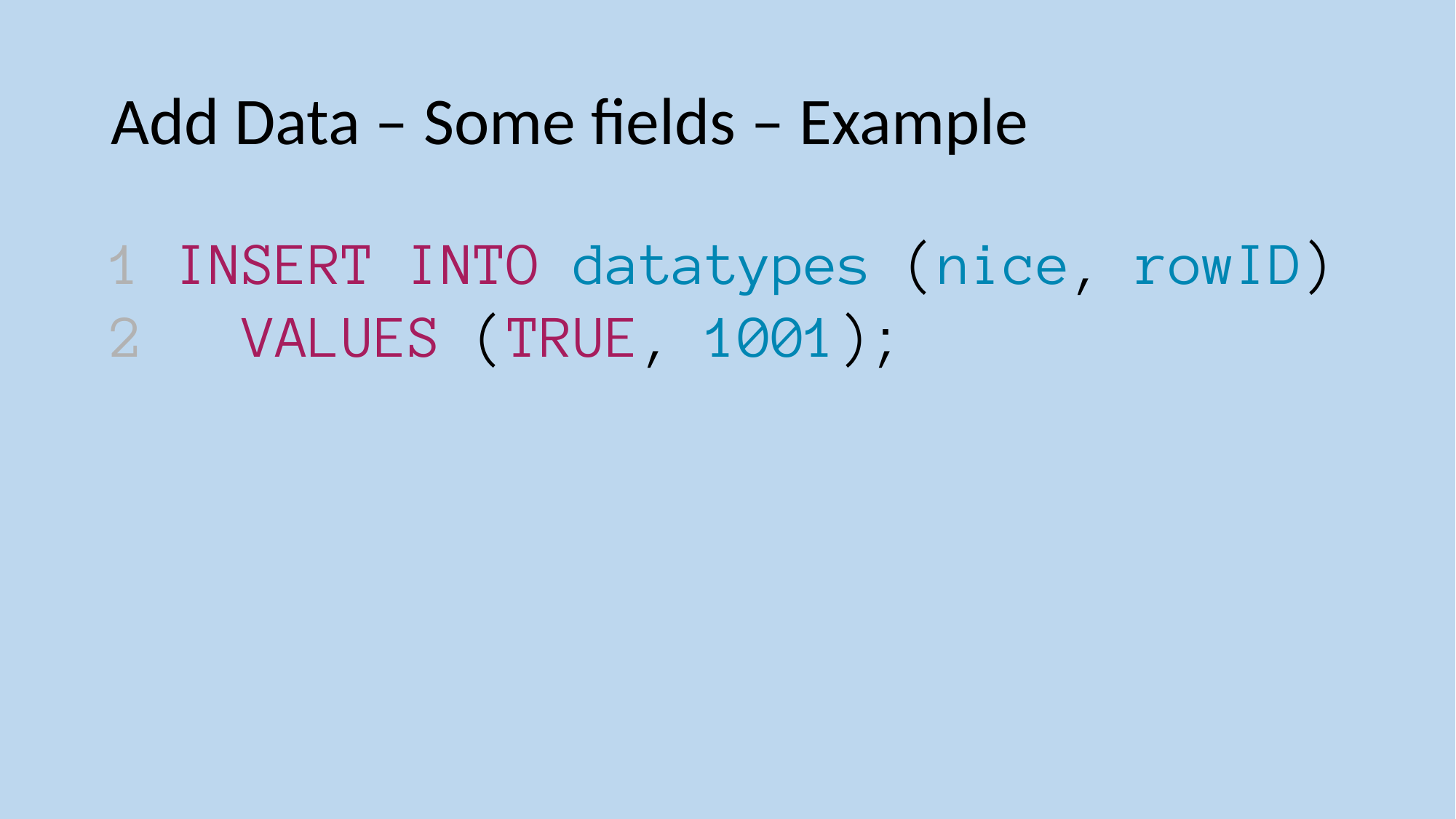

# Add Data – Some fields – Example
1 INSERT INTO datatypes (nice, rowID)
2   VALUES (TRUE, 1001);